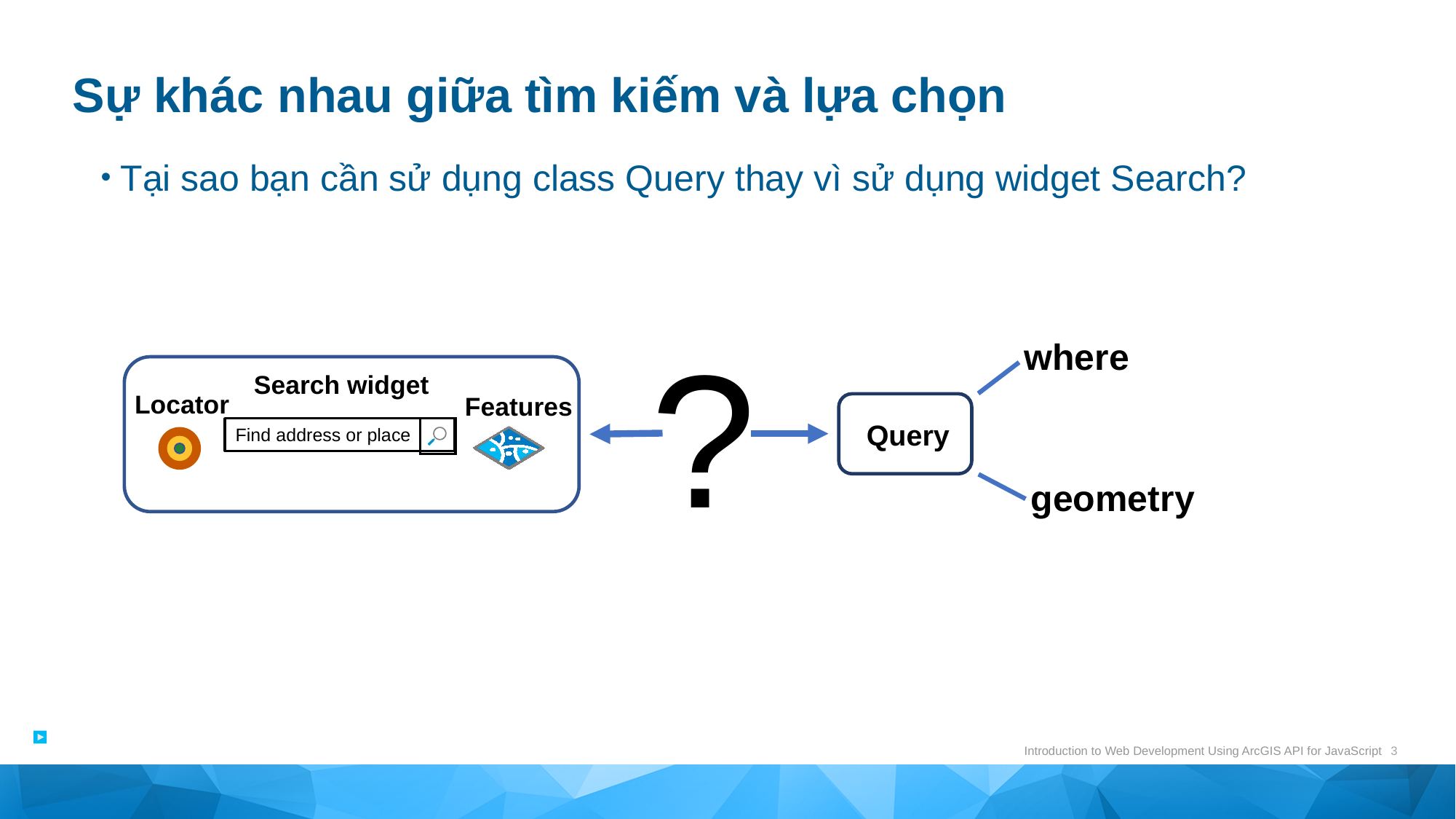

# Sự khác nhau giữa tìm kiếm và lựa chọn
Tại sao bạn cần sử dụng class Query thay vì sử dụng widget Search?
?
where

Query
geometry

Search widget

Find address or place

Locator
Features